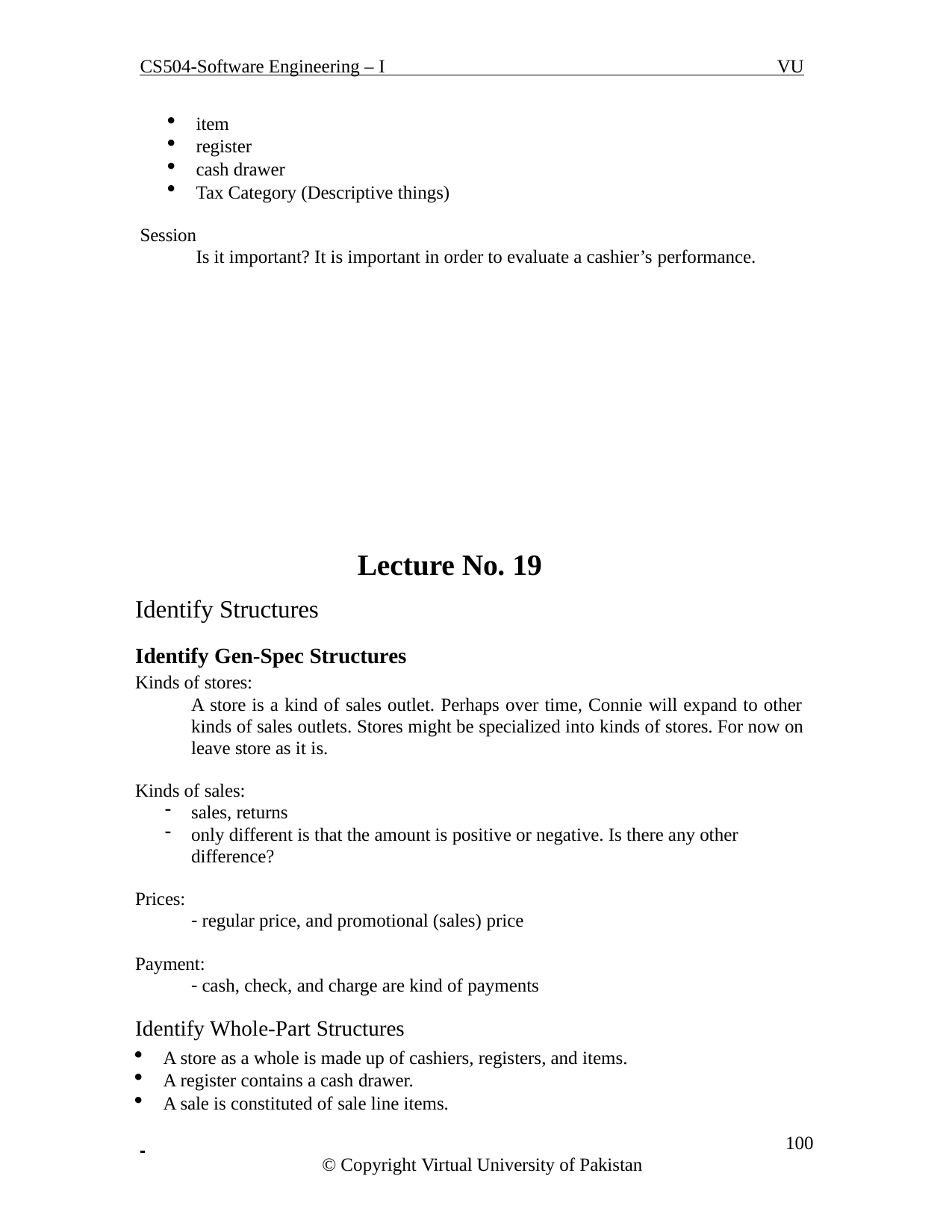

CS504-Software Engineering – I
VU

item
register
cash drawer
Tax Category (Descriptive things)

Session
Is it important? It is important in order to evaluate a cashier’s performance.
Lecture No. 19
Identify Structures
Identify Gen-Spec Structures
Kinds of stores:
A store is a kind of sales outlet. Perhaps over time, Connie will expand to other  kinds of sales outlets. Stores might be specialized into kinds of stores. For now on  leave store as it is.

Kinds of sales:
sales, returns
only different is that the amount is positive or negative. Is there any other  difference?

Prices:
regular price, and promotional (sales) price

Payment:
cash, check, and charge are kind of payments

Identify Whole-Part Structures
A store as a whole is made up of cashiers, registers, and items.
A register contains a cash drawer.
A sale is constituted of sale line items.
 	100
© Copyright Virtual University of Pakistan